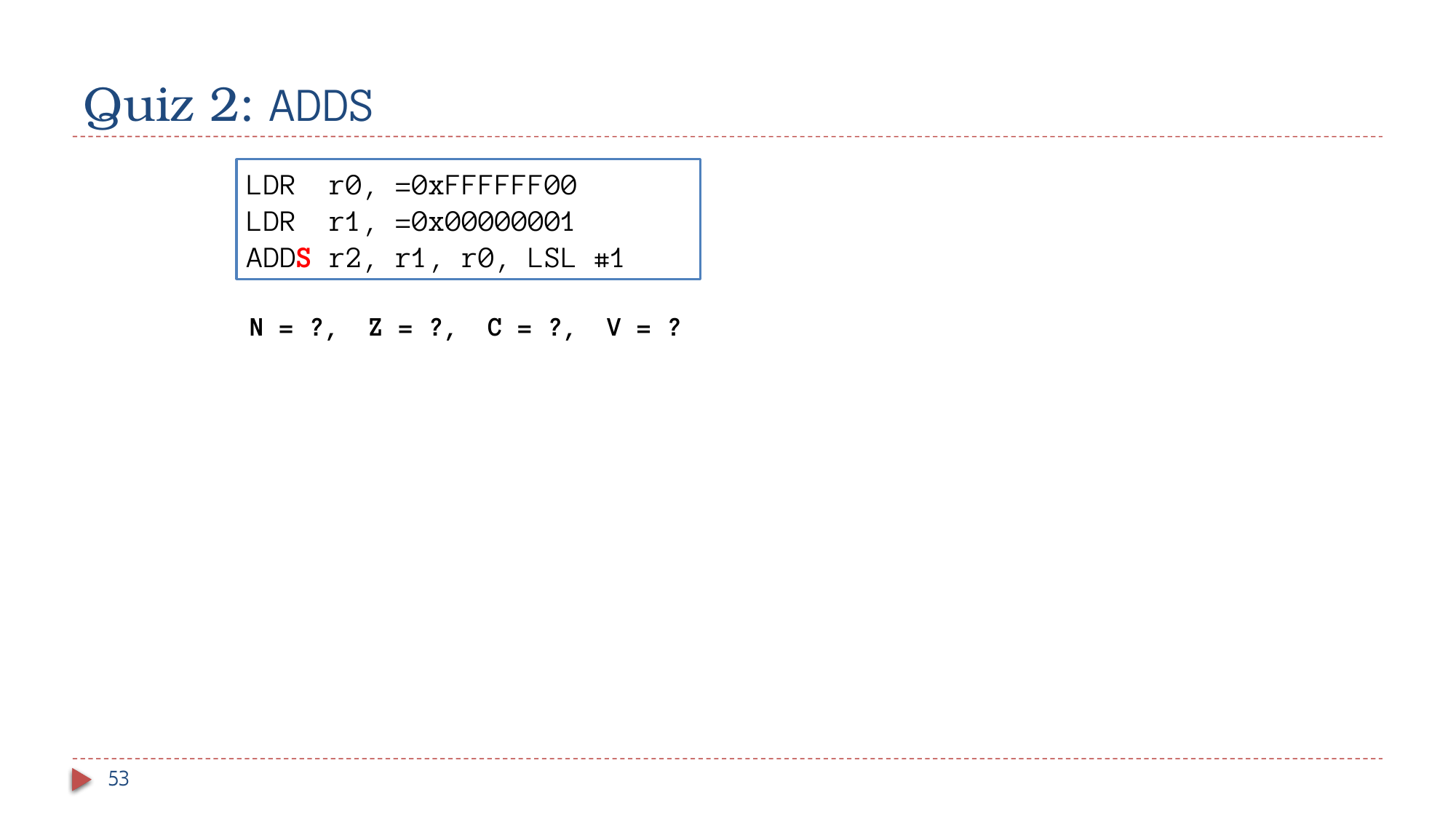

# Quiz 2: ADDS
LDR  r0, =0xFFFFFF00
LDR  r1, =0x00000001
ADDS r2, r1, r0, LSL #1
N = ?,  Z = ?,  C = ?,  V = ?
53